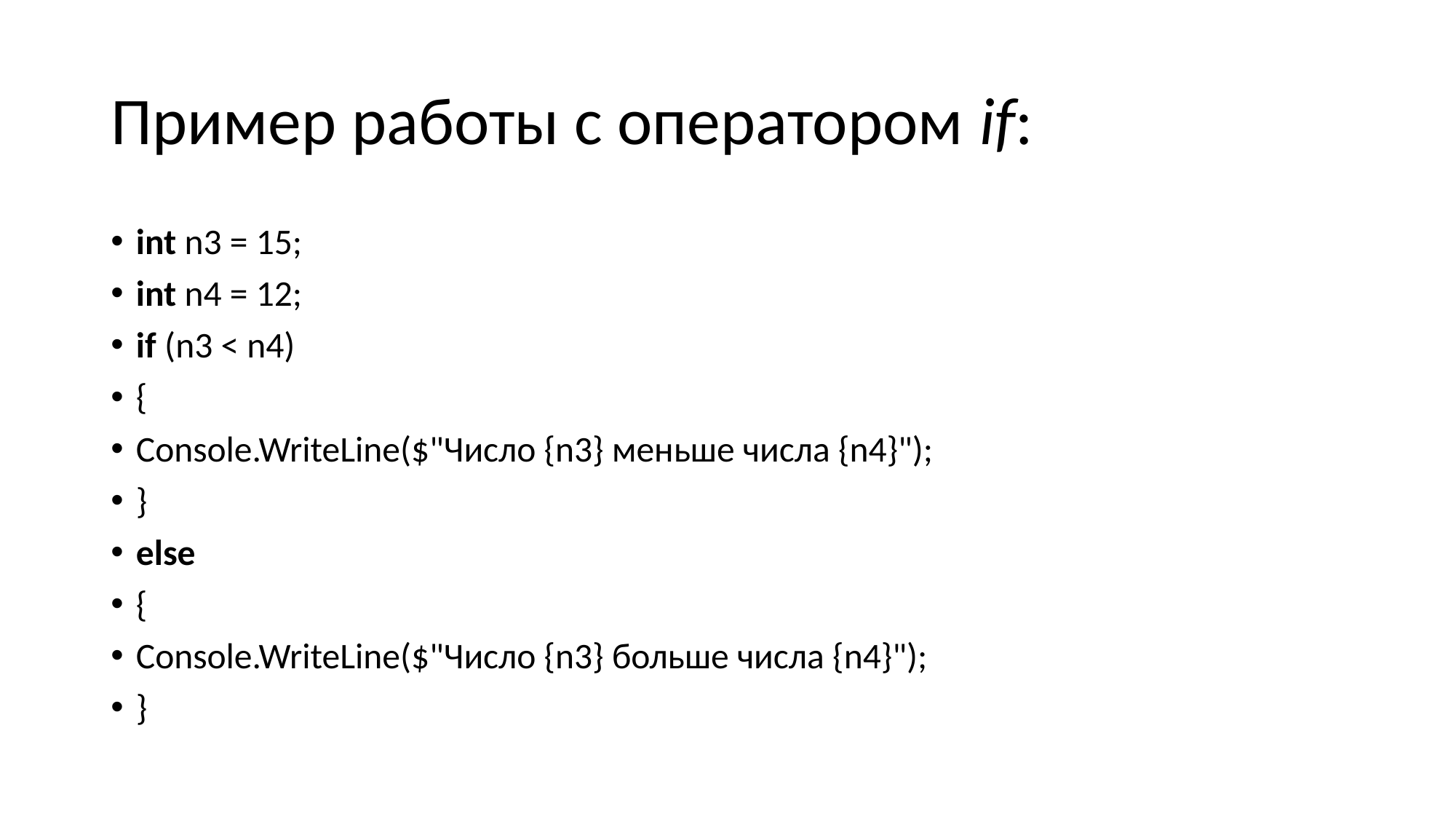

# Пример работы с оператором if:
int n3 = 15;
int n4 = 12;
if (n3 < n4)
{
Console.WriteLine($"Число {n3} меньше числа {n4}");
}
else
{
Console.WriteLine($"Число {n3} больше числа {n4}");
}